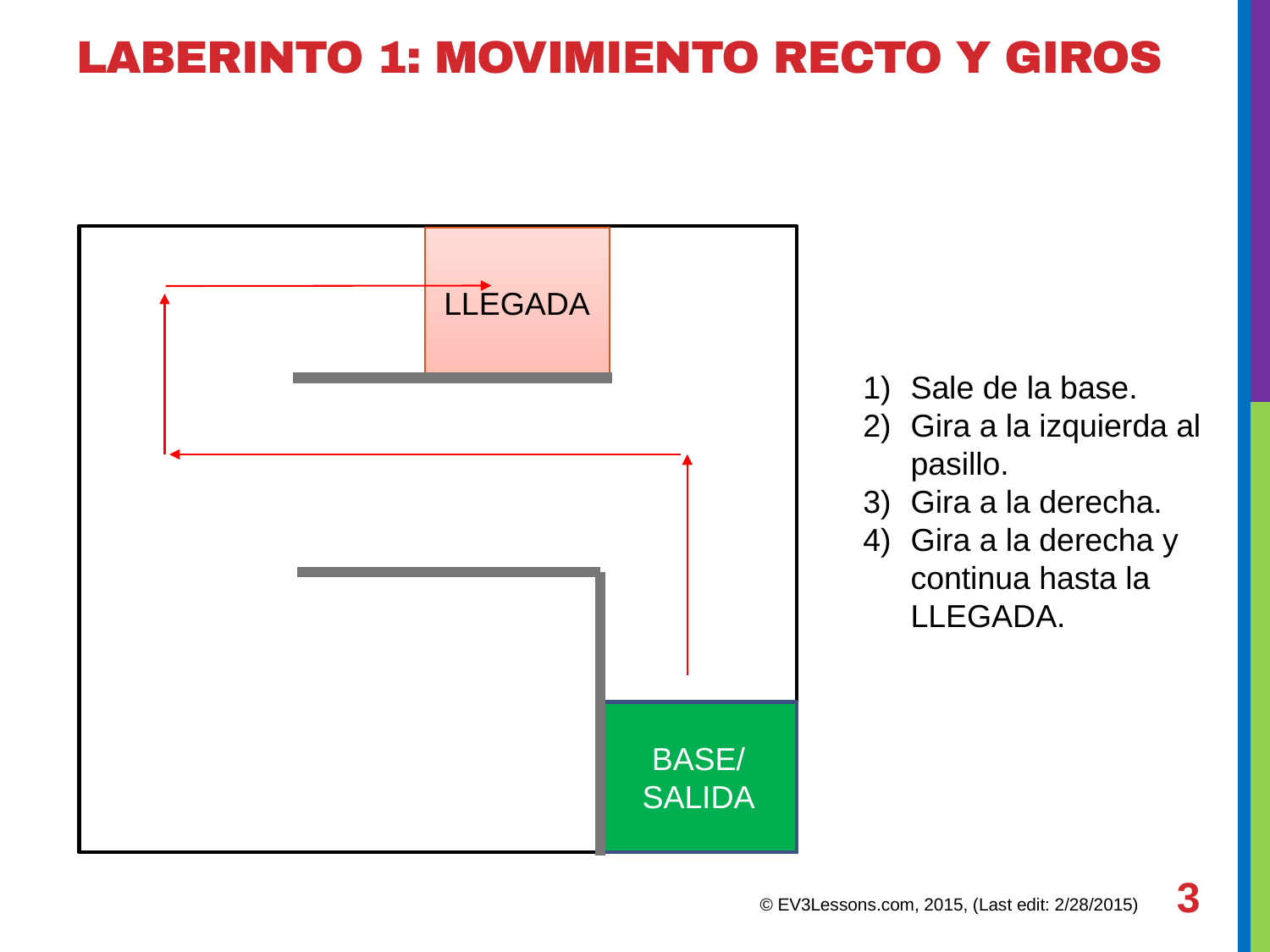

# laberinto 1: MOVImiento recto y giros

LLEGADA
Sale de la base.
Gira a la izquierda al pasillo.
Gira a la derecha.
Gira a la derecha y continua hasta la LLEGADA.
BASE/ SALIDA
3
© EV3Lessons.com, 2015, (Last edit: 2/28/2015)